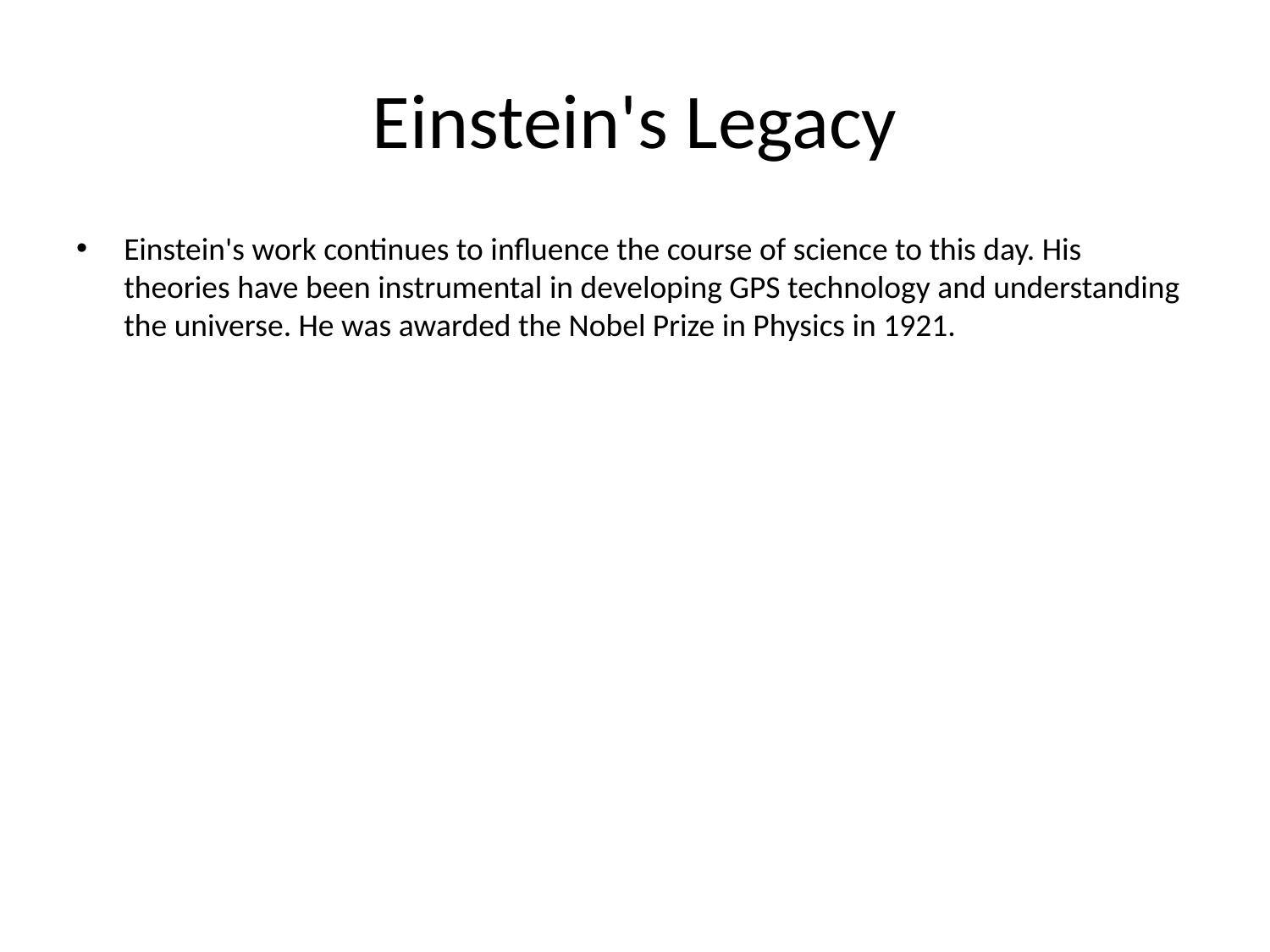

# Einstein's Legacy
Einstein's work continues to influence the course of science to this day. His theories have been instrumental in developing GPS technology and understanding the universe. He was awarded the Nobel Prize in Physics in 1921.